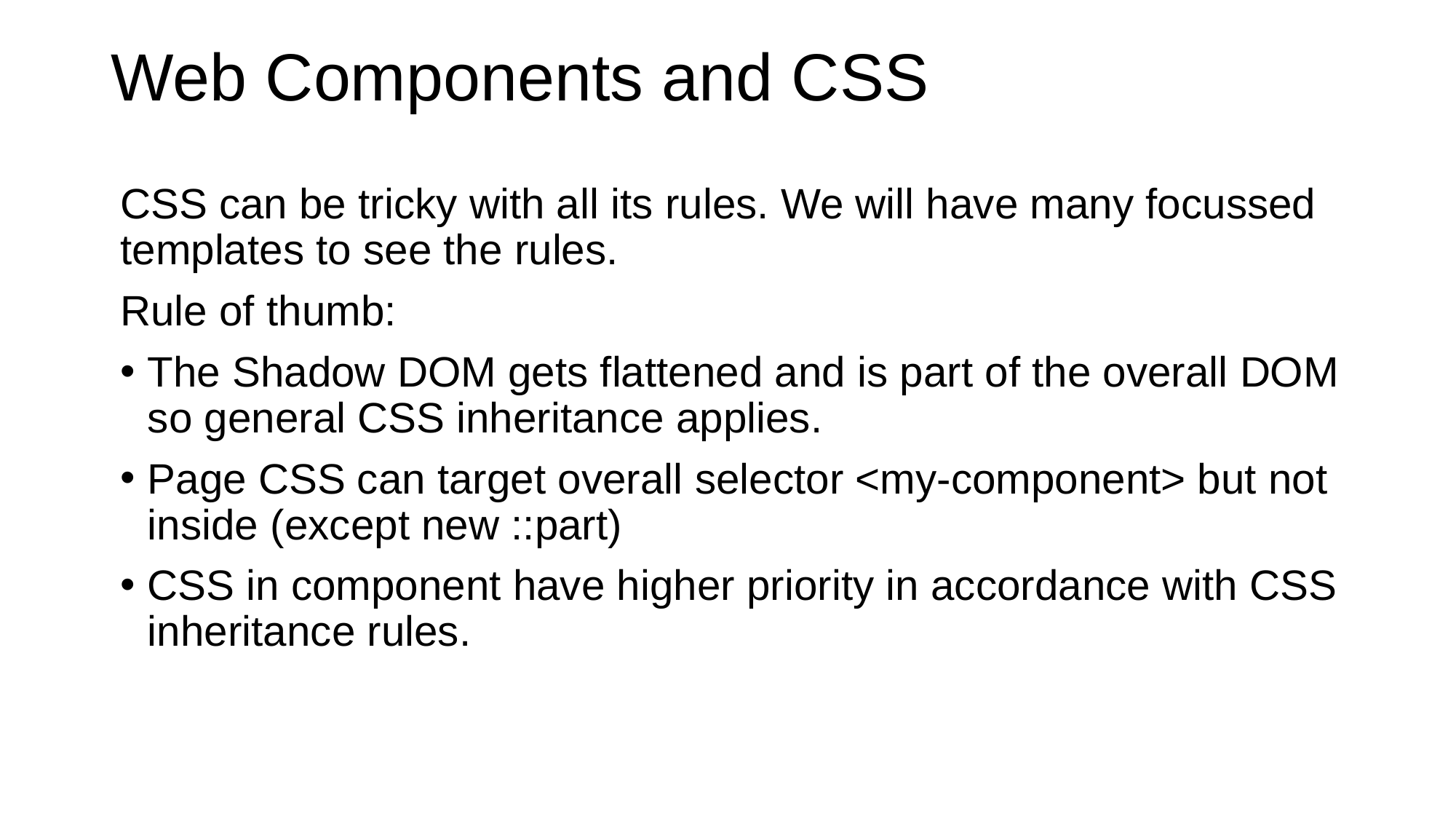

# Web Components and CSS
CSS can be tricky with all its rules. We will have many focussed templates to see the rules.
Rule of thumb:
The Shadow DOM gets flattened and is part of the overall DOM so general CSS inheritance applies.
Page CSS can target overall selector <my-component> but not inside (except new ::part)
CSS in component have higher priority in accordance with CSS inheritance rules.